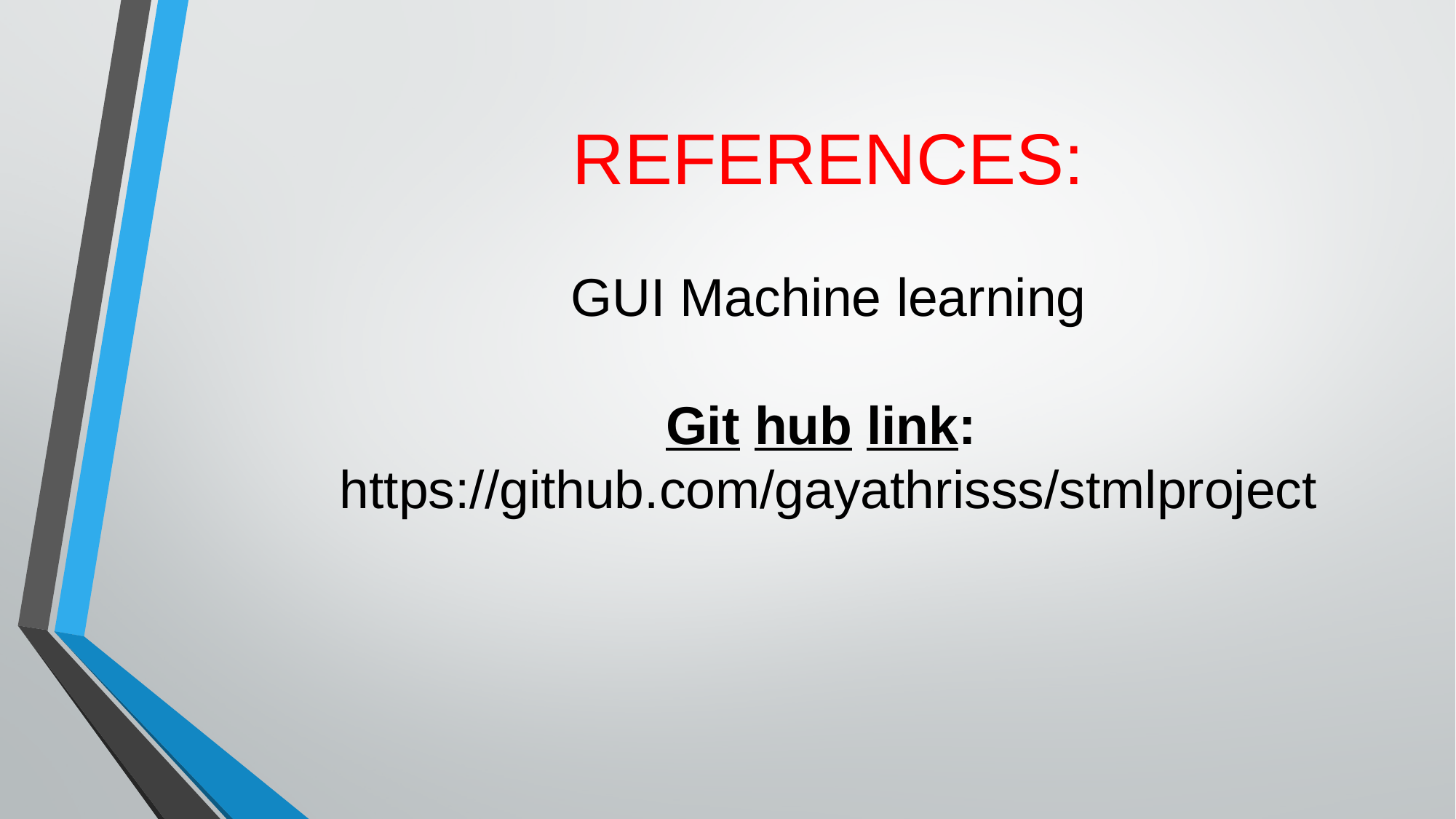

# REFERENCES: GUI Machine learning Git hub link: https://github.com/gayathrisss/stmlproject